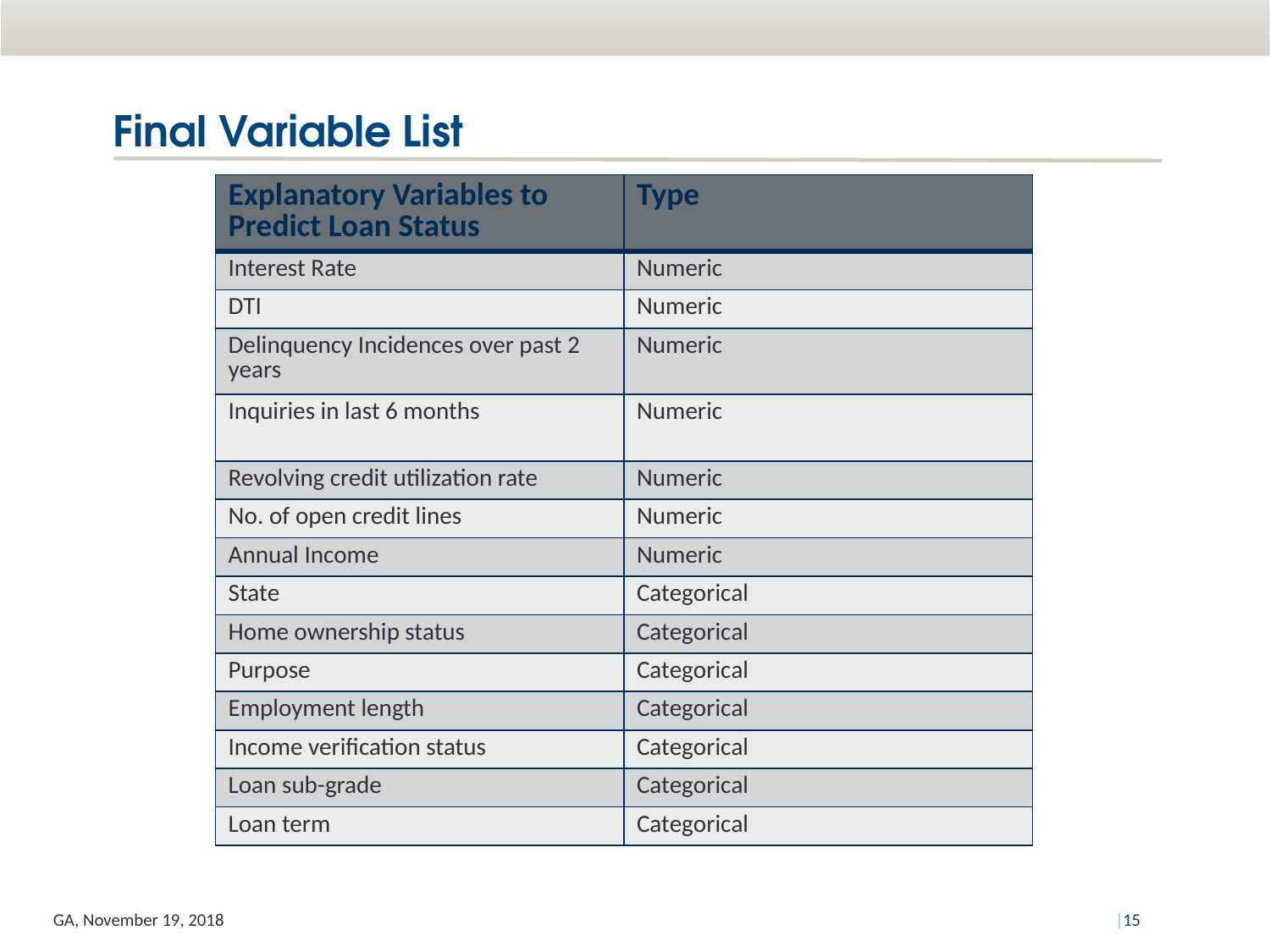

# Final Variable List
| Explanatory Variables to Predict Loan Status | Type |
| --- | --- |
| Interest Rate | Numeric |
| DTI | Numeric |
| Delinquency Incidences over past 2 years | Numeric |
| Inquiries in last 6 months | Numeric |
| Revolving credit utilization rate | Numeric |
| No. of open credit lines | Numeric |
| Annual Income | Numeric |
| State | Categorical |
| Home ownership status | Categorical |
| Purpose | Categorical |
| Employment length | Categorical |
| Income verification status | Categorical |
| Loan sub-grade | Categorical |
| Loan term | Categorical |